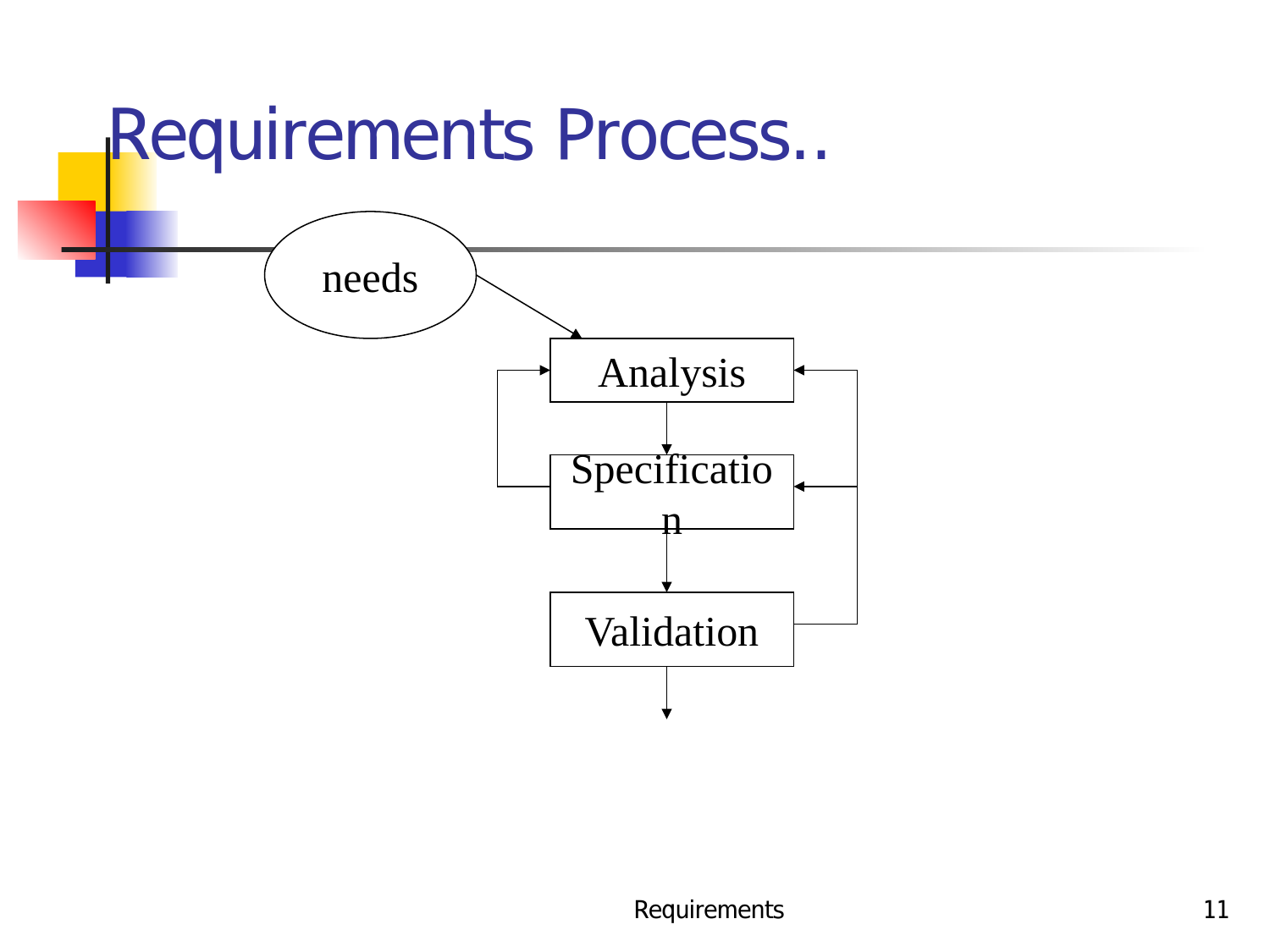

# Requirements Process..

needs
Analysis
Specification
Validation
Requirements
11